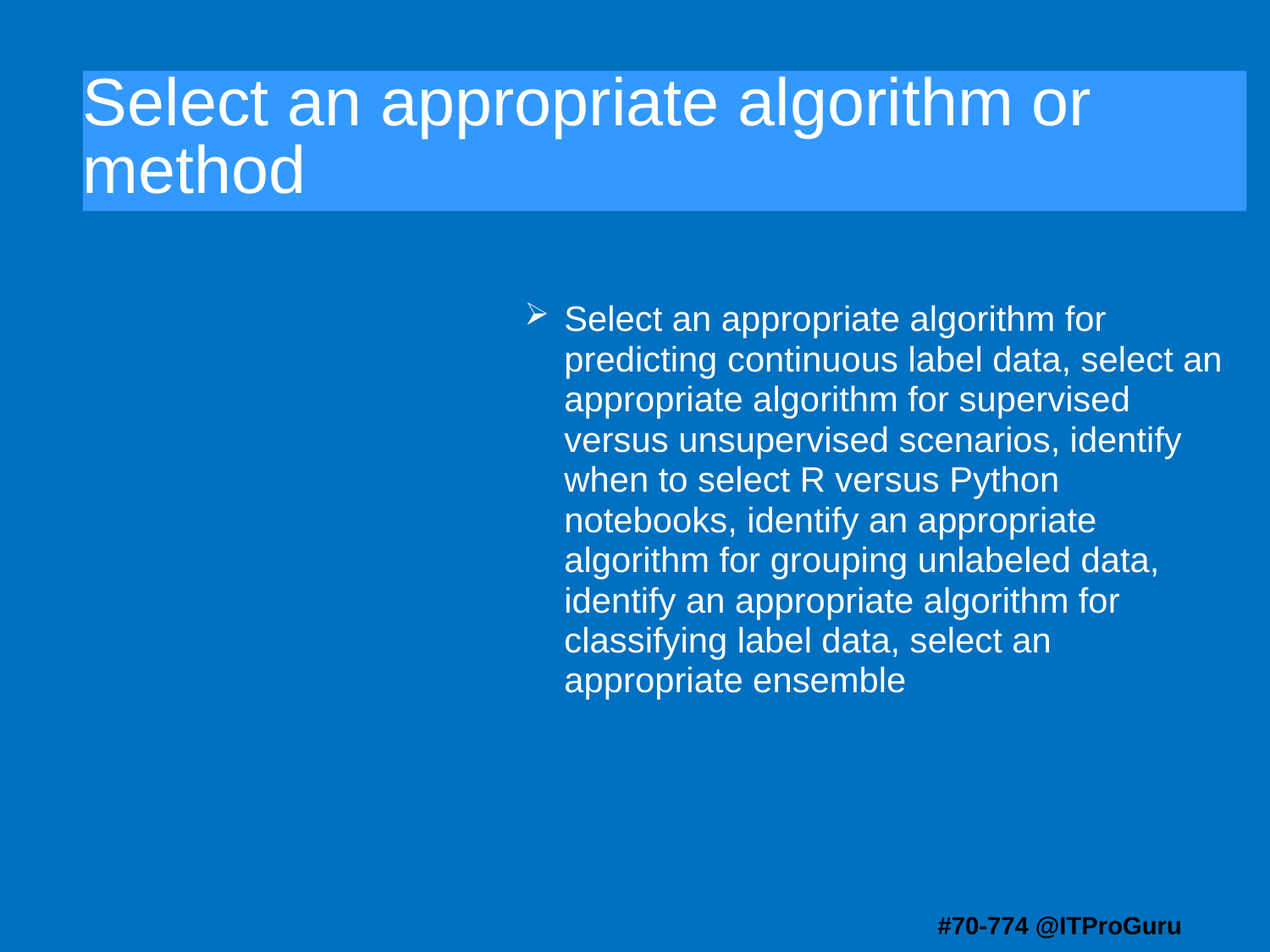

# Select an appropriate algorithm or method
Select an appropriate algorithm for predicting continuous label data, select an appropriate algorithm for supervised versus unsupervised scenarios, identify when to select R versus Python notebooks, identify an appropriate algorithm for grouping unlabeled data, identify an appropriate algorithm for classifying label data, select an appropriate ensemble